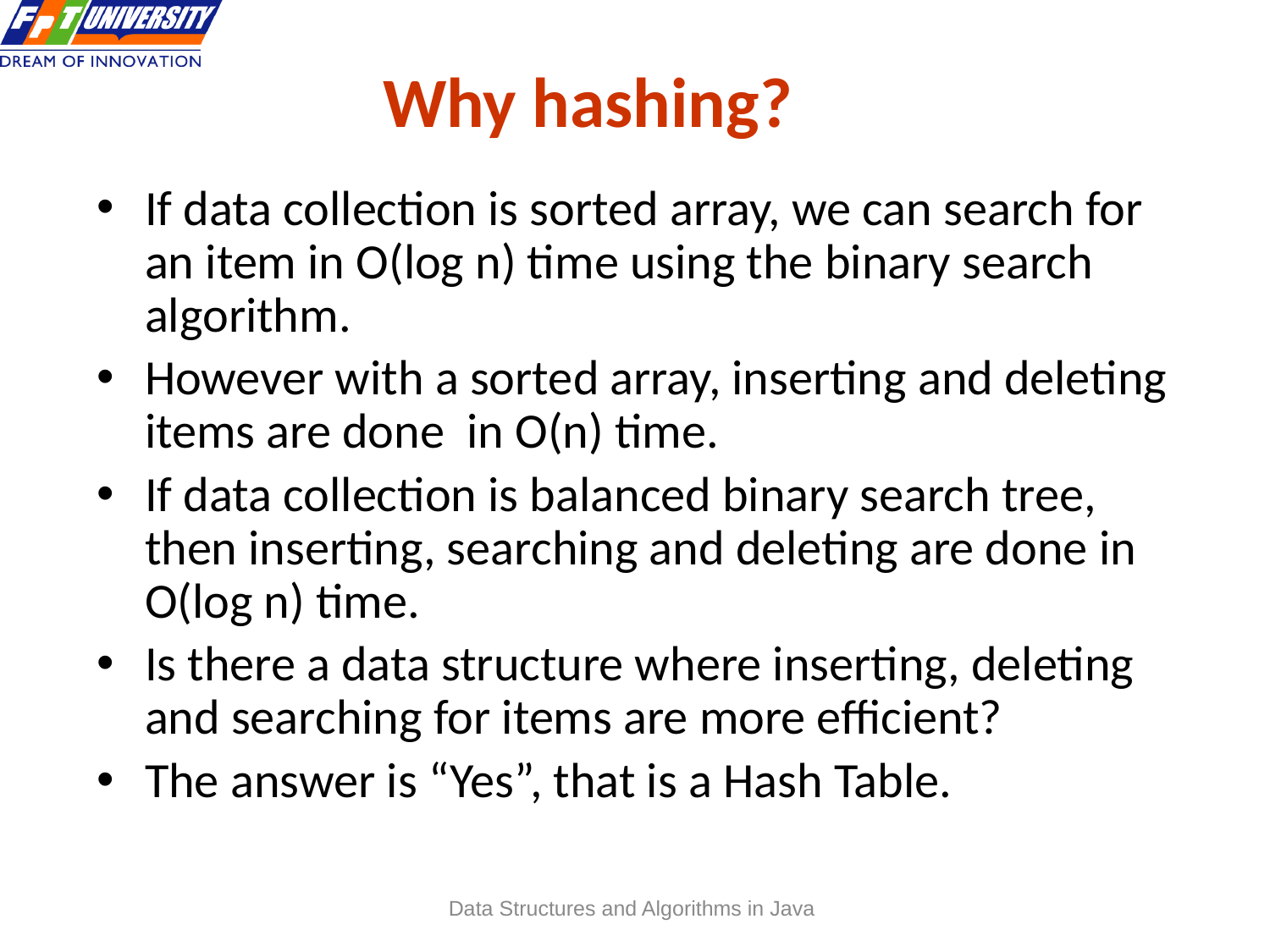

# Why hashing?
 3
If data collection is sorted array, we can search for an item in O(log n) time using the binary search algorithm.
However with a sorted array, inserting and deleting items are done  in O(n) time.
If data collection is balanced binary search tree, then inserting, searching and deleting are done in O(log n) time.
Is there a data structure where inserting, deleting and searching for items are more efficient?
The answer is “Yes”, that is a Hash Table.
Data Structures and Algorithms in Java